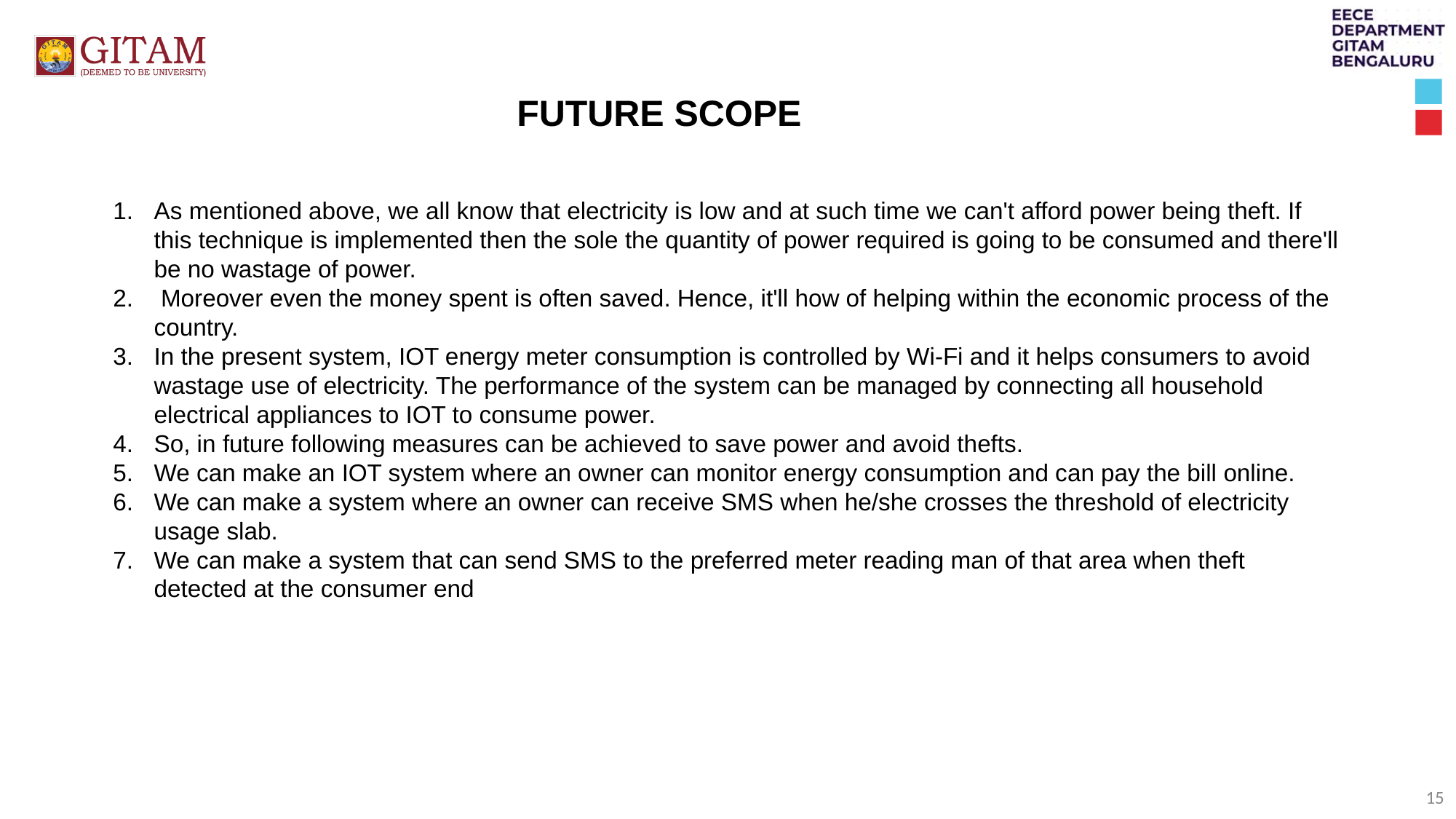

FUTURE SCOPE
As mentioned above, we all know that electricity is low and at such time we can't afford power being theft. If this technique is implemented then the sole the quantity of power required is going to be consumed and there'll be no wastage of power.
 Moreover even the money spent is often saved. Hence, it'll how of helping within the economic process of the country.
In the present system, IOT energy meter consumption is controlled by Wi-Fi and it helps consumers to avoid wastage use of electricity. The performance of the system can be managed by connecting all household electrical appliances to IOT to consume power.
So, in future following measures can be achieved to save power and avoid thefts.
We can make an IOT system where an owner can monitor energy consumption and can pay the bill online.
We can make a system where an owner can receive SMS when he/she crosses the threshold of electricity usage slab.
We can make a system that can send SMS to the preferred meter reading man of that area when theft detected at the consumer end
15